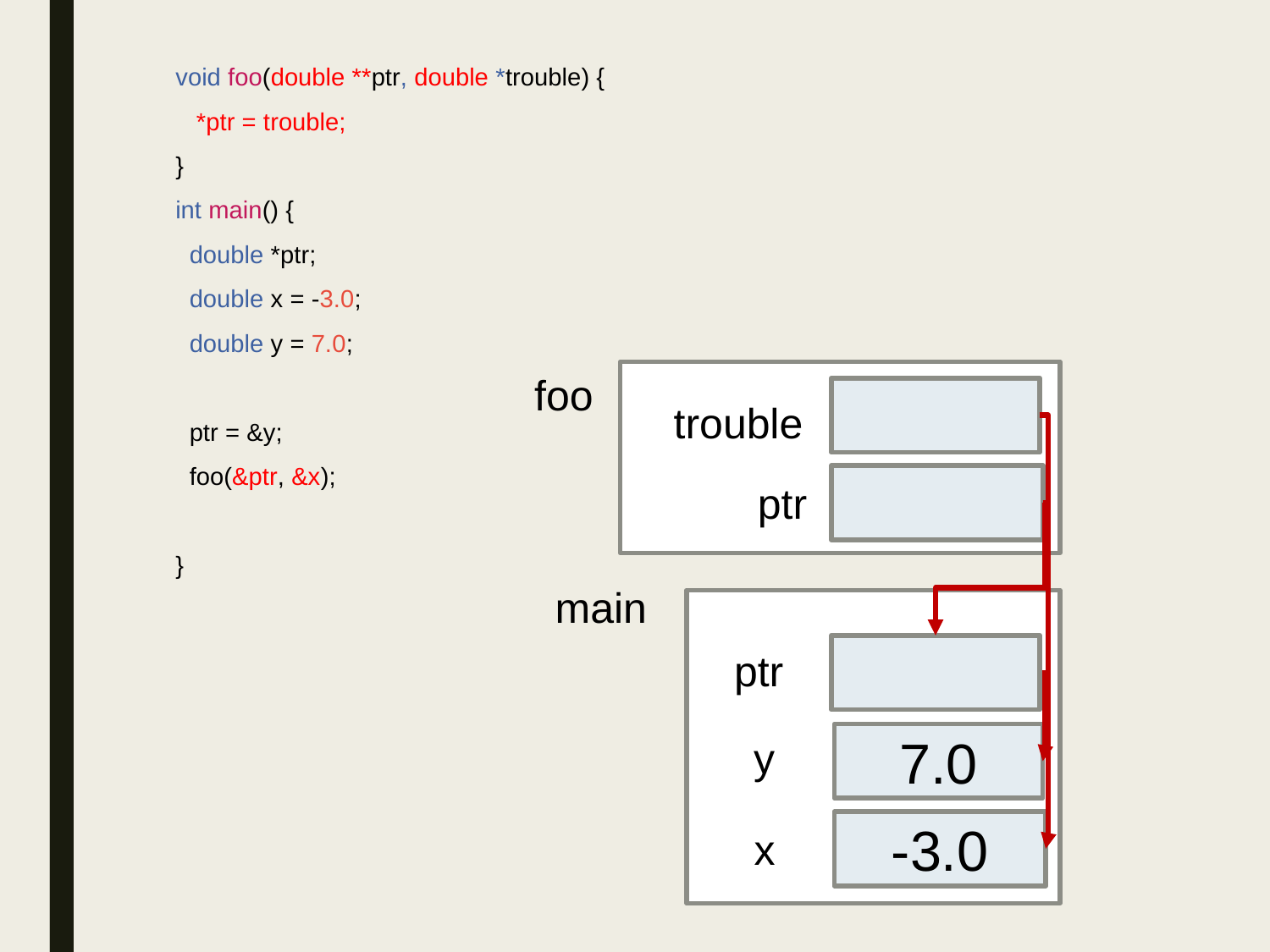

void foo(double **ptr, double *trouble) {
   *ptr = trouble;
}
int main() {
  double *ptr;
  double x = -3.0;
  double y = 7.0;

  ptr = &y;
  foo(&ptr, &x);

}
foo

trouble

ptr
main

ptr
7.0
y
-3.0
x